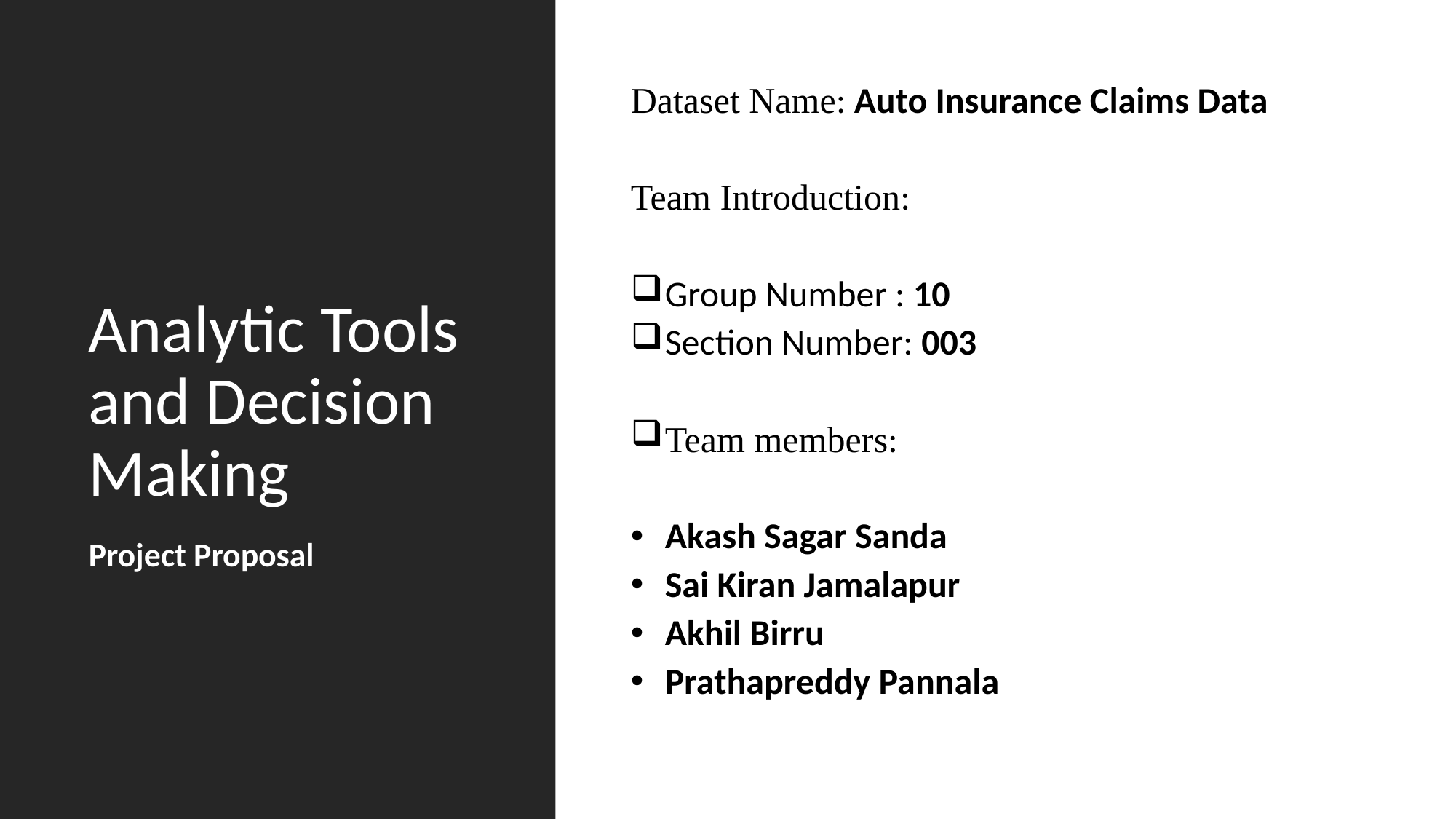

Dataset Name: Auto Insurance Claims Data

Team Introduction:

Group Number : 10
Section Number: 003

Team members:

Akash Sagar Sanda
Sai Kiran Jamalapur
Akhil Birru
Prathapreddy Pannala

# Analytic Tools and Decision Making
Project Proposal